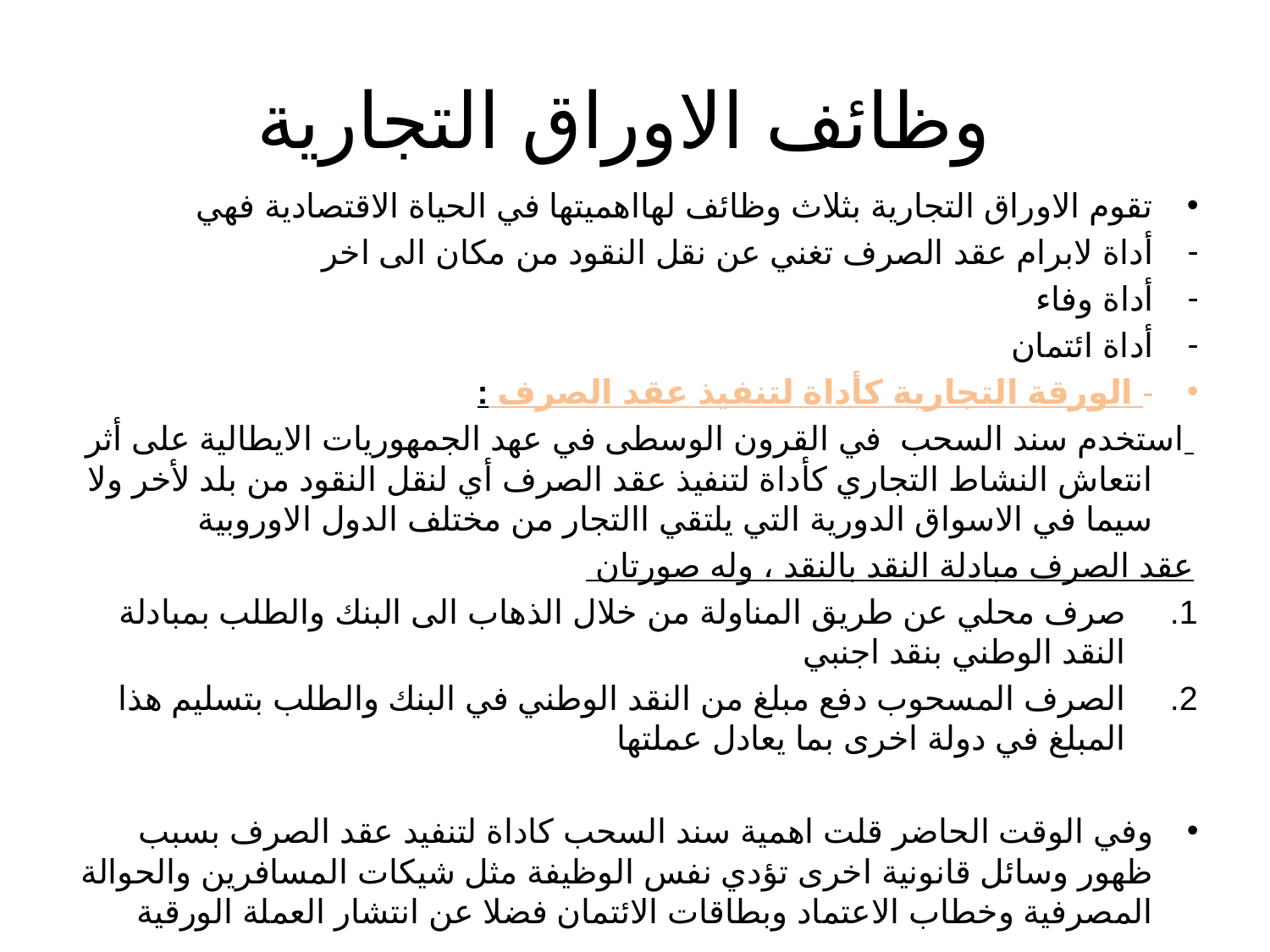

# وظائف الاوراق التجارية
تقوم الاوراق التجارية بثلاث وظائف لهااهميتها في الحياة الاقتصادية فهي
أداة لابرام عقد الصرف تغني عن نقل النقود من مكان الى اخر
أداة وفاء
أداة ائتمان
- الورقة التجارية كأداة لتنفيذ عقد الصرف :
 استخدم سند السحب  في القرون الوسطى في عهد الجمهوريات الايطالية على أثر انتعاش النشاط التجاري كأداة لتنفيذ عقد الصرف أي لنقل النقود من بلد لأخر ولا سيما في الاسواق الدورية التي يلتقي االتجار من مختلف الدول الاوروبية
عقد الصرف مبادلة النقد بالنقد ، وله صورتان
صرف محلي عن طريق المناولة من خلال الذهاب الى البنك والطلب بمبادلة النقد الوطني بنقد اجنبي
الصرف المسحوب دفع مبلغ من النقد الوطني في البنك والطلب بتسليم هذا المبلغ في دولة اخرى بما يعادل عملتها

وفي الوقت الحاضر قلت اهمية سند السحب كاداة لتنفيد عقد الصرف بسبب ظهور وسائل قانونية اخرى تؤدي نفس الوظيفة مثل شيكات المسافرين والحوالة المصرفية وخطاب الاعتماد وبطاقات الائتمان فضلا عن انتشار العملة الورقية